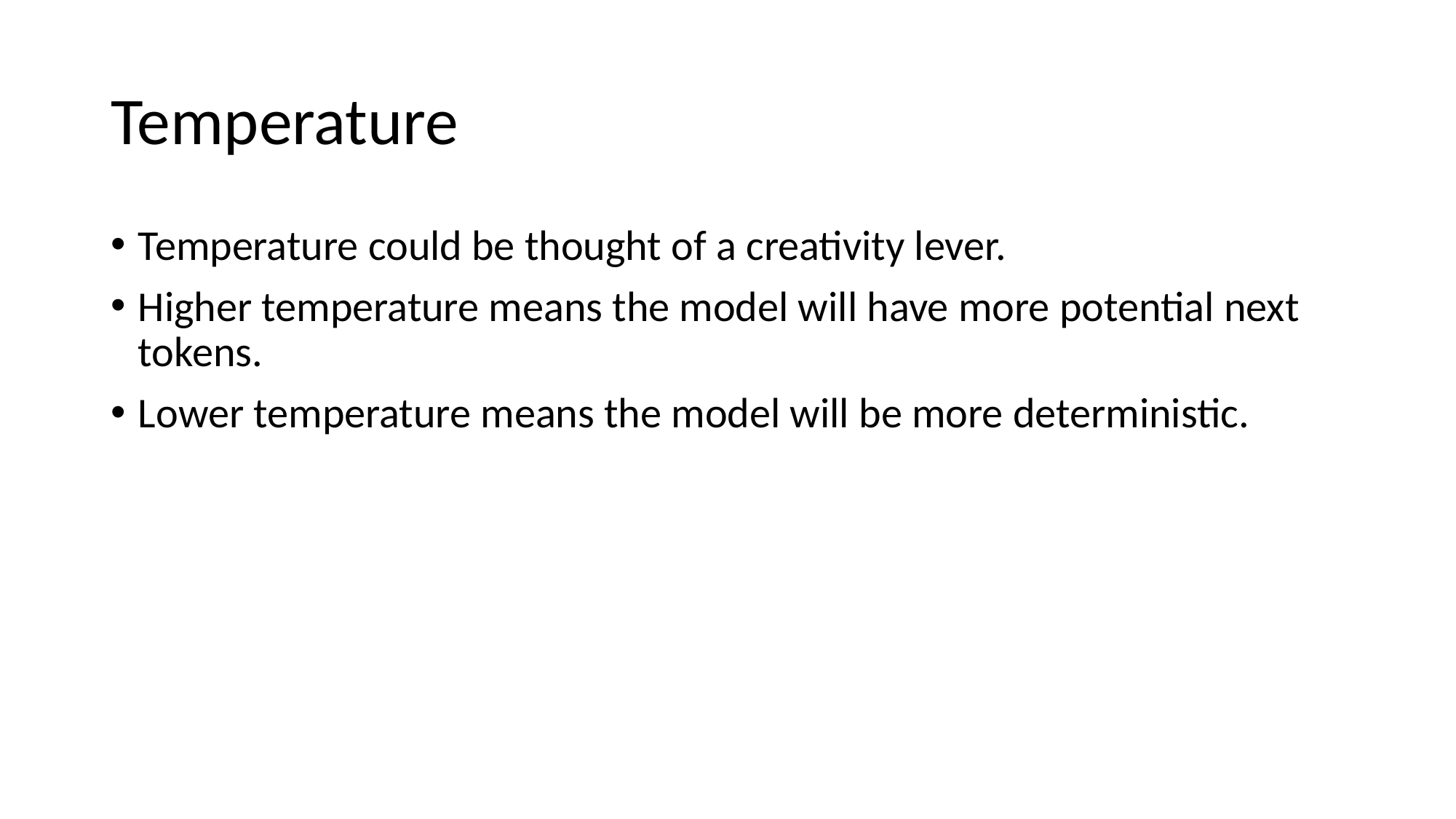

# Temperature
Temperature could be thought of a creativity lever.
Higher temperature means the model will have more potential next tokens.
Lower temperature means the model will be more deterministic.